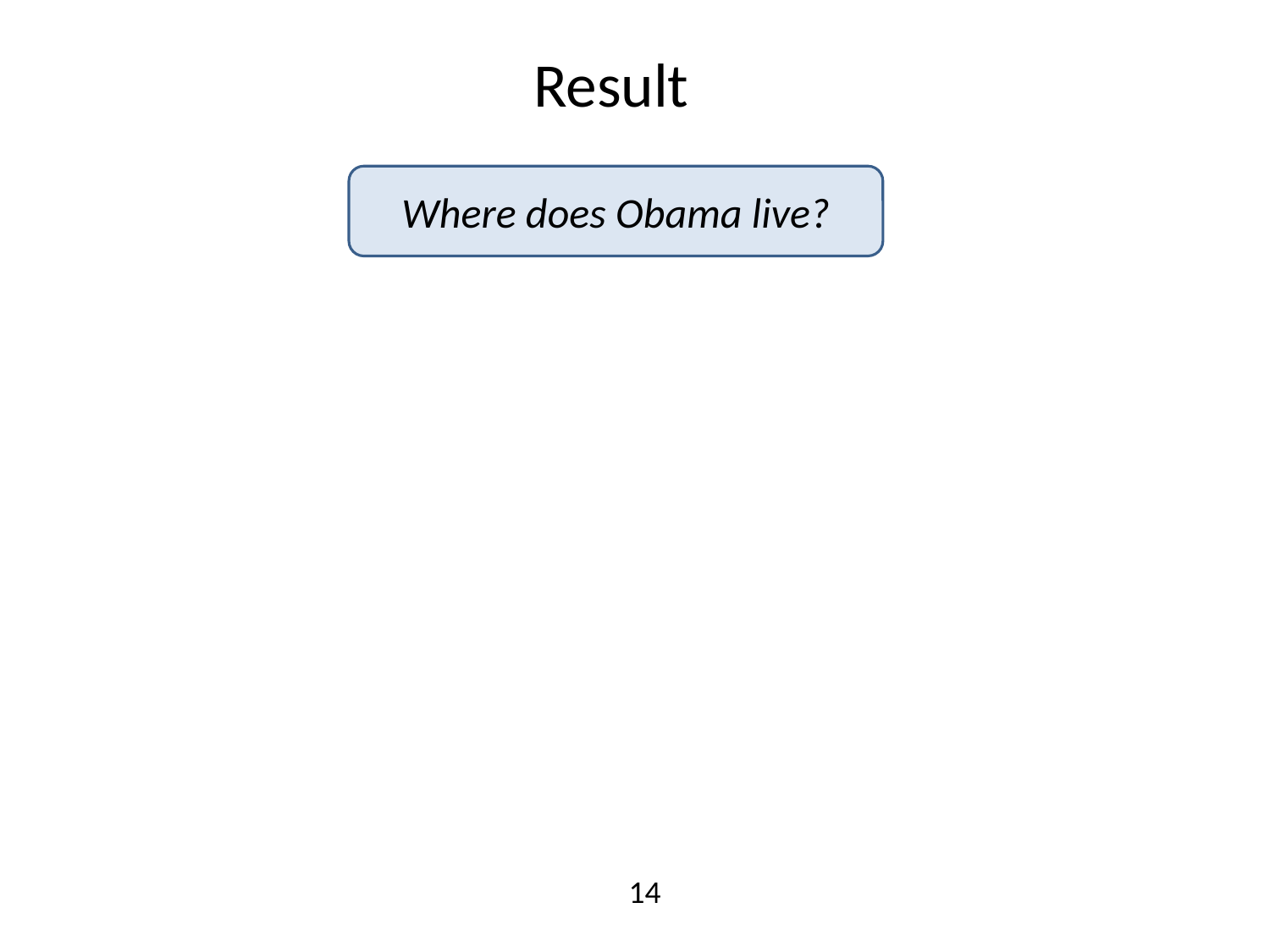

# Result
Where does Obama live?
14